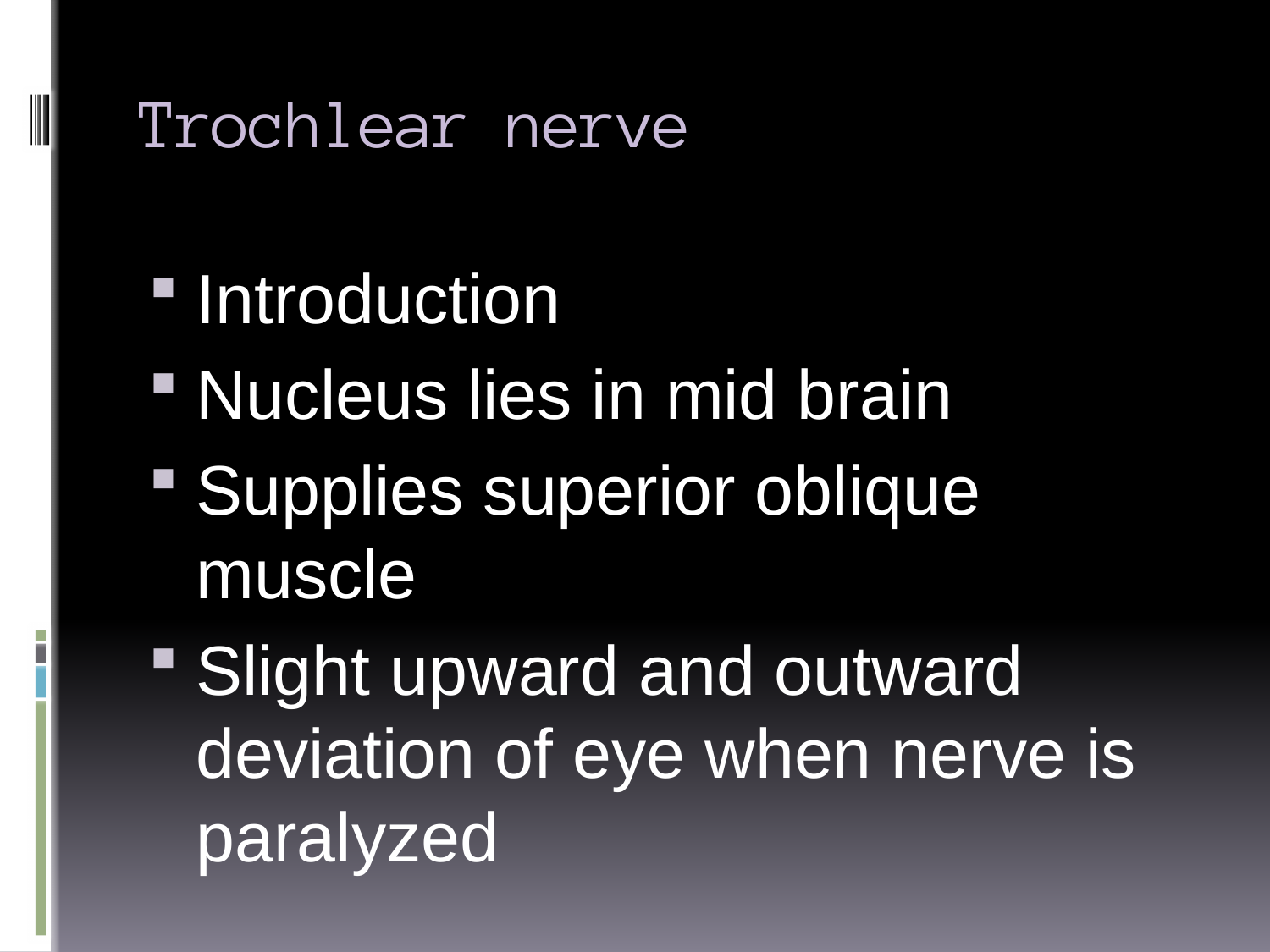

# Trochlear nerve
Introduction
Nucleus lies in mid brain
Supplies superior oblique muscle
Slight upward and outward deviation of eye when nerve is paralyzed